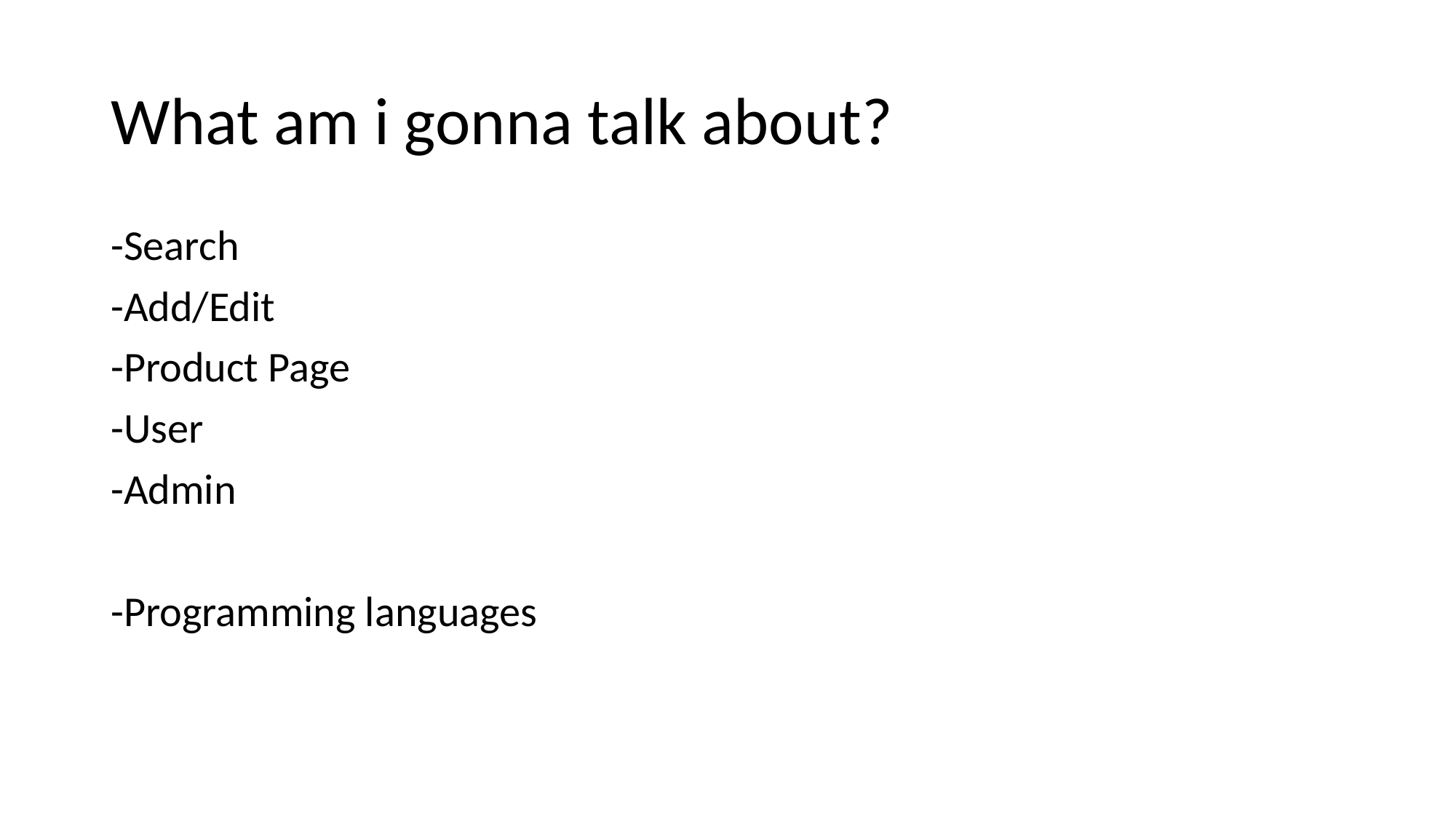

# What am i gonna talk about?
-Search
-Add/Edit
-Product Page
-User
-Admin

-Programming languages